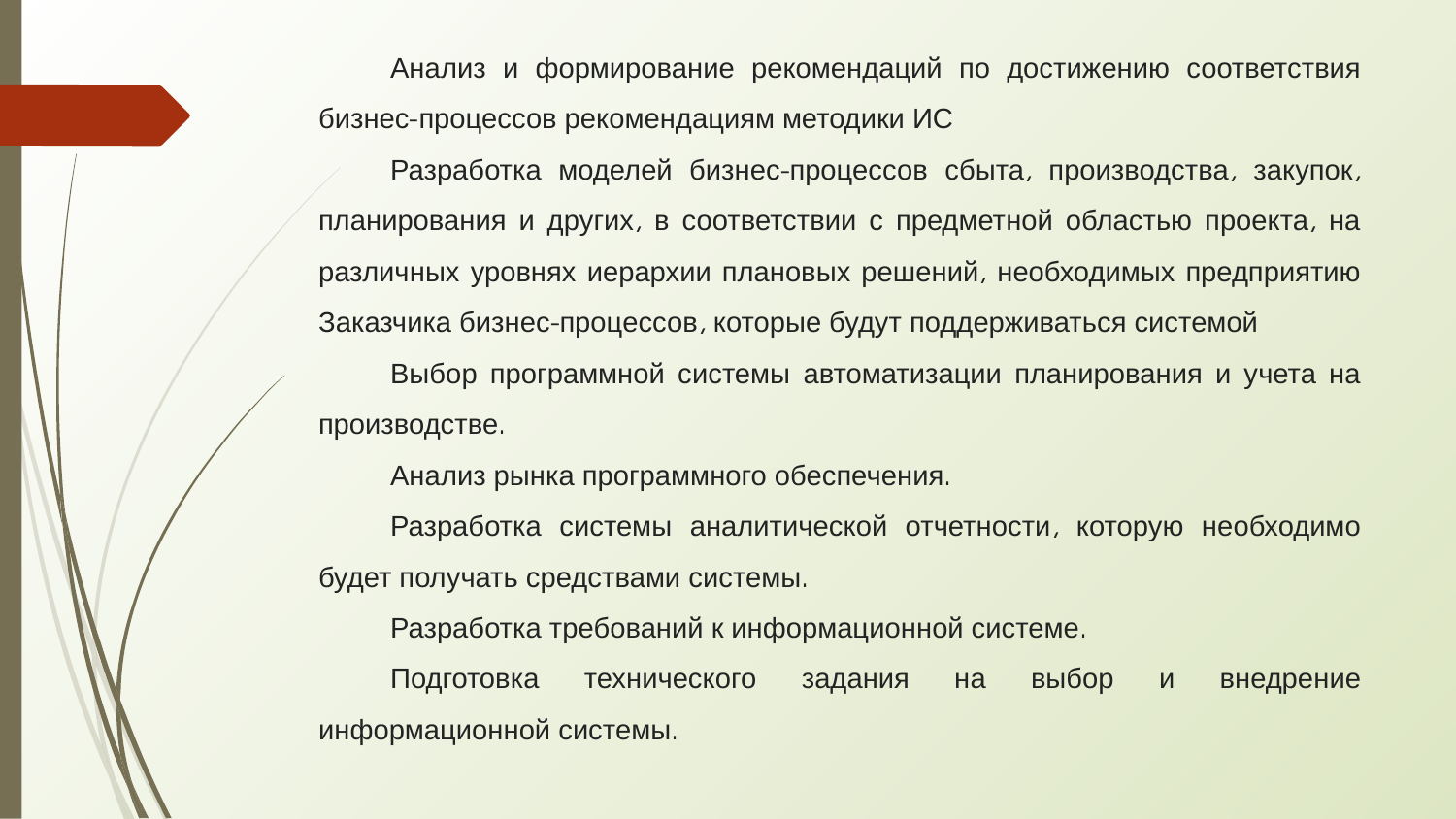

Анализ и формирование рекомендаций по достижению соответствия бизнес-процессов рекомендациям методики ИС
Разработка моделей бизнес-процессов сбыта, производства, закупок, планирования и других, в соответствии с предметной областью проекта, на различных уровнях иерархии плановых решений, необходимых предприятию Заказчика бизнес-процессов, которые будут поддерживаться системой
Выбор программной системы автоматизации планирования и учета на производстве.
Анализ рынка программного обеспечения.
Разработка системы аналитической отчетности, которую необходимо будет получать средствами системы.
Разработка требований к информационной системе.
Подготовка технического задания на выбор и внедрение информационной системы.